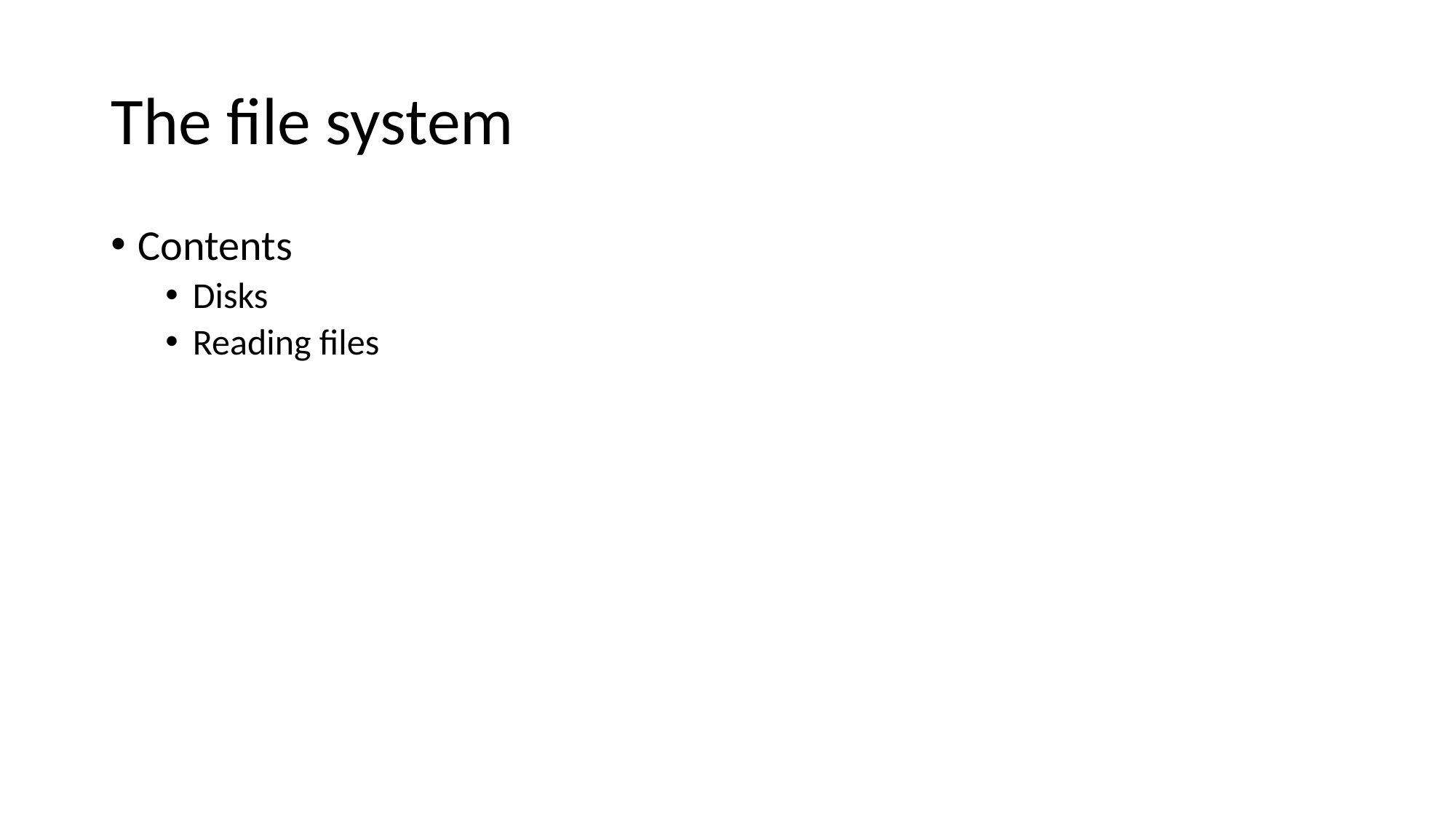

# The file system
Contents
Disks
Reading files